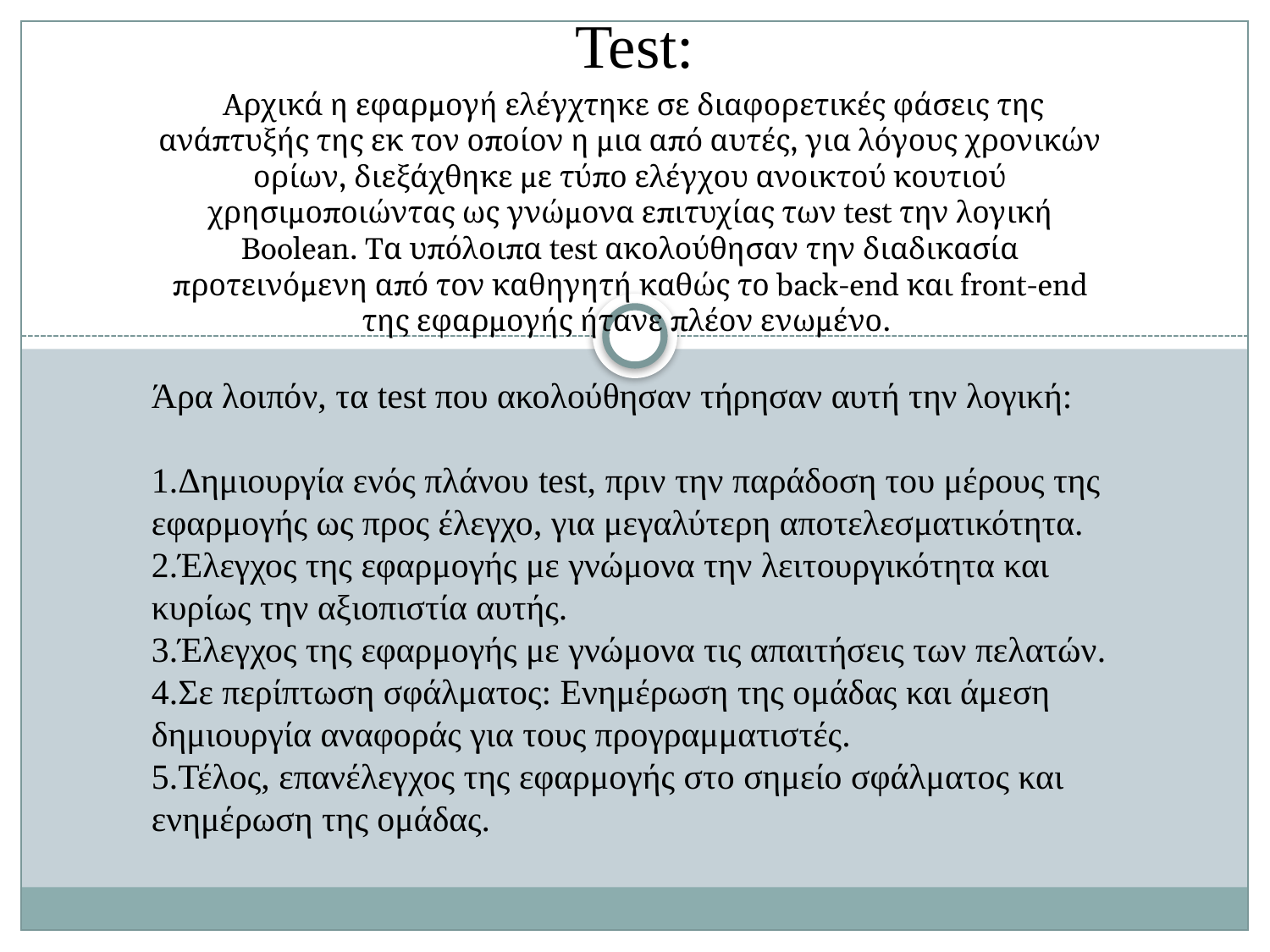

Test:
 Αρχικά η εφαρμογή ελέγχτηκε σε διαφορετικές φάσεις της ανάπτυξής της εκ τον οποίον η μια από αυτές, για λόγους χρονικών ορίων, διεξάχθηκε με τύπο ελέγχου ανοικτού κουτιού χρησιμοποιώντας ως γνώμονα επιτυχίας των test την λογική Boolean. Τα υπόλοιπα test ακολούθησαν την διαδικασία προτεινόμενη από τον καθηγητή καθώς το back-end και front-end της εφαρμογής ήτανε πλέον ενωμένο.
Άρα λοιπόν, τα test που ακολούθησαν τήρησαν αυτή την λογική:

1.Δημιουργία ενός πλάνου test, πριν την παράδοση του μέρους της εφαρμογής ως προς έλεγχο, για μεγαλύτερη αποτελεσματικότητα.
2.Έλεγχος της εφαρμογής με γνώμονα την λειτουργικότητα και κυρίως την αξιοπιστία αυτής.
3.Έλεγχος της εφαρμογής με γνώμονα τις απαιτήσεις των πελατών.
4.Σε περίπτωση σφάλματος: Ενημέρωση της ομάδας και άμεση δημιουργία αναφοράς για τους προγραμματιστές.
5.Τέλος, επανέλεγχος της εφαρμογής στο σημείο σφάλματος και ενημέρωση της ομάδας.